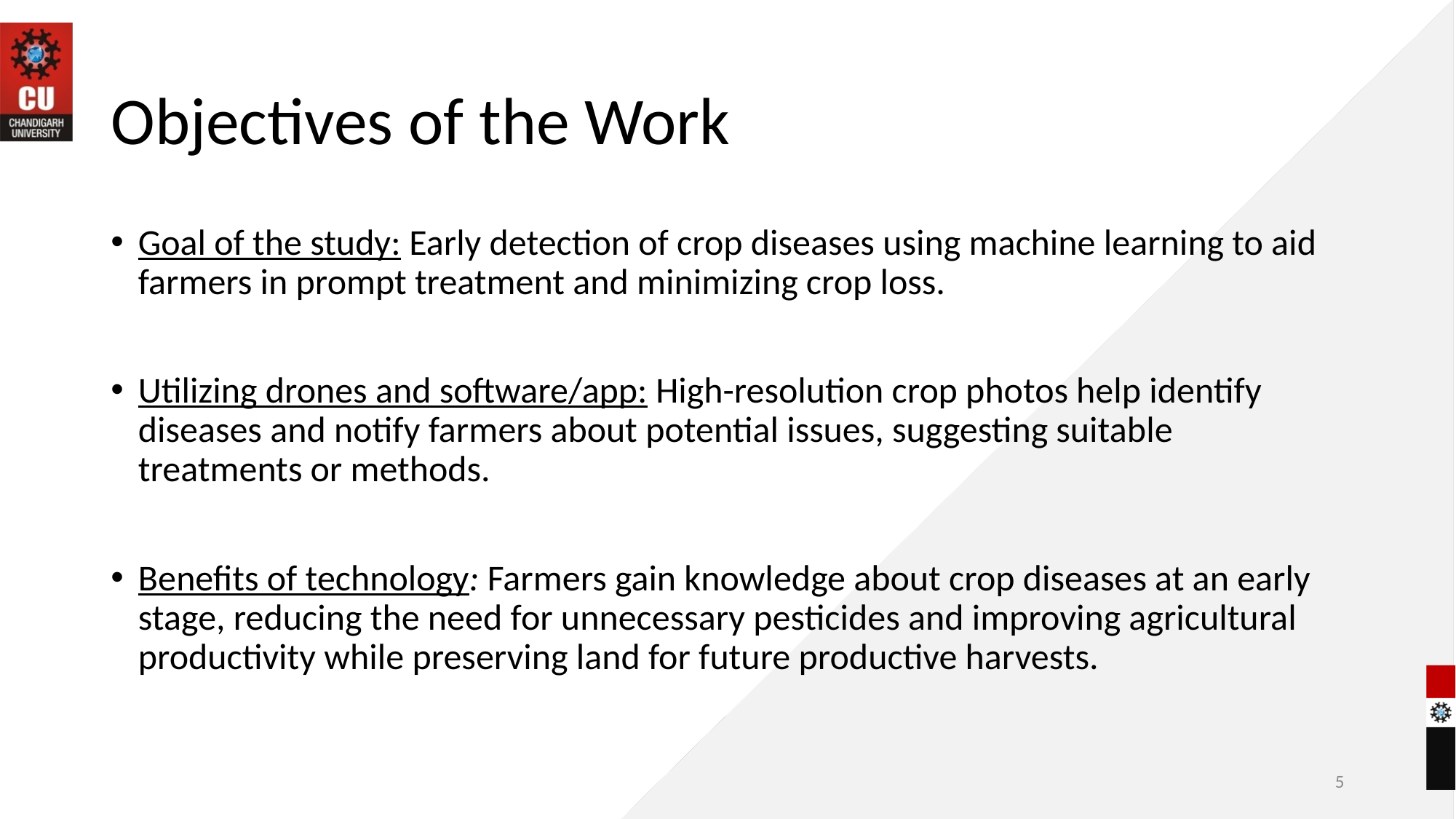

# Objectives of the Work
Goal of the study: Early detection of crop diseases using machine learning to aid farmers in prompt treatment and minimizing crop loss.

Utilizing drones and software/app: High-resolution crop photos help identify diseases and notify farmers about potential issues, suggesting suitable treatments or methods.

Benefits of technology: Farmers gain knowledge about crop diseases at an early stage, reducing the need for unnecessary pesticides and improving agricultural productivity while preserving land for future productive harvests.
5